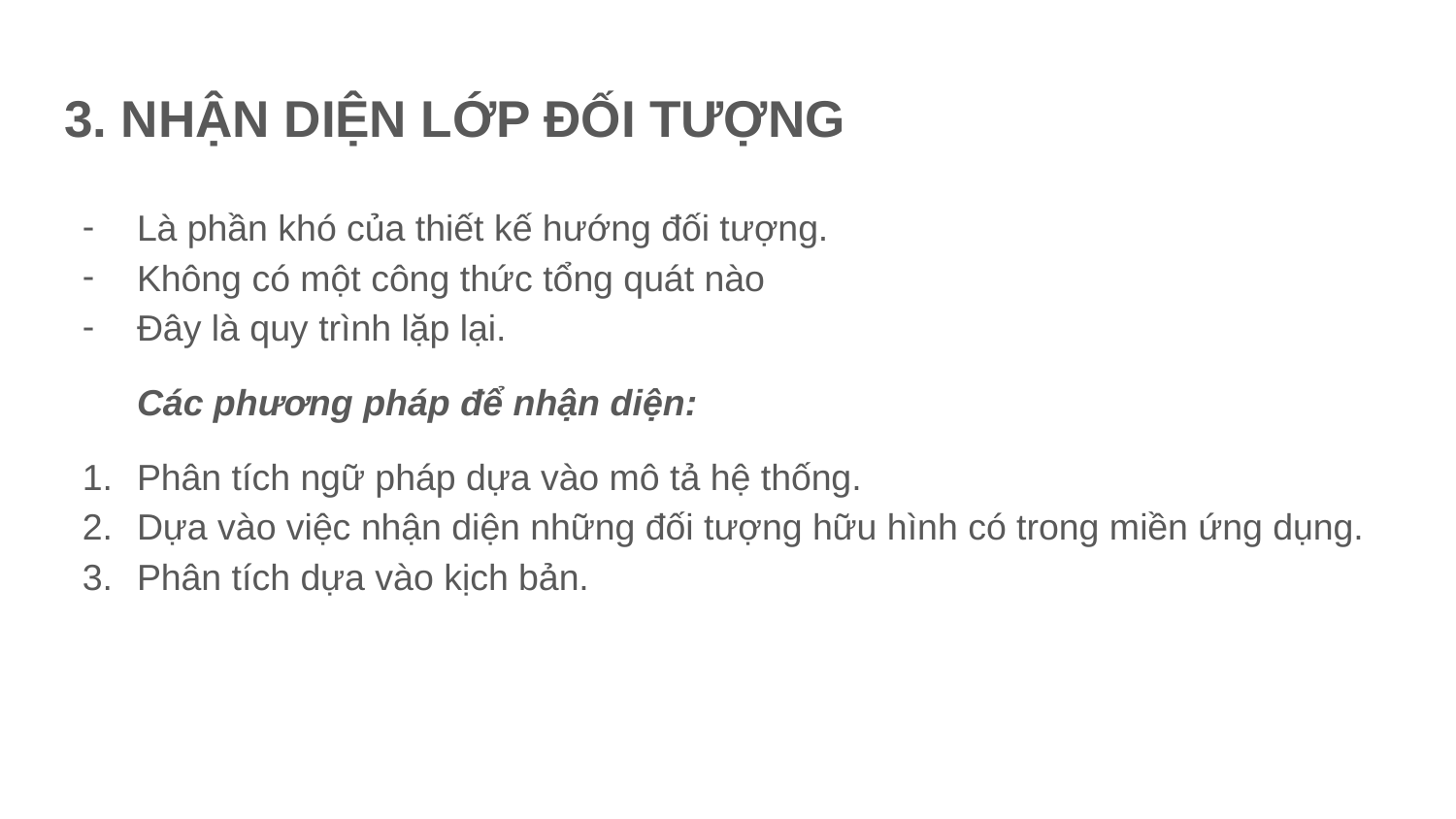

# 3. NHẬN DIỆN LỚP ĐỐI TƯỢNG
Là phần khó của thiết kế hướng đối tượng.
Không có một công thức tổng quát nào
Đây là quy trình lặp lại.
Các phương pháp để nhận diện:
Phân tích ngữ pháp dựa vào mô tả hệ thống.
Dựa vào việc nhận diện những đối tượng hữu hình có trong miền ứng dụng.
Phân tích dựa vào kịch bản.